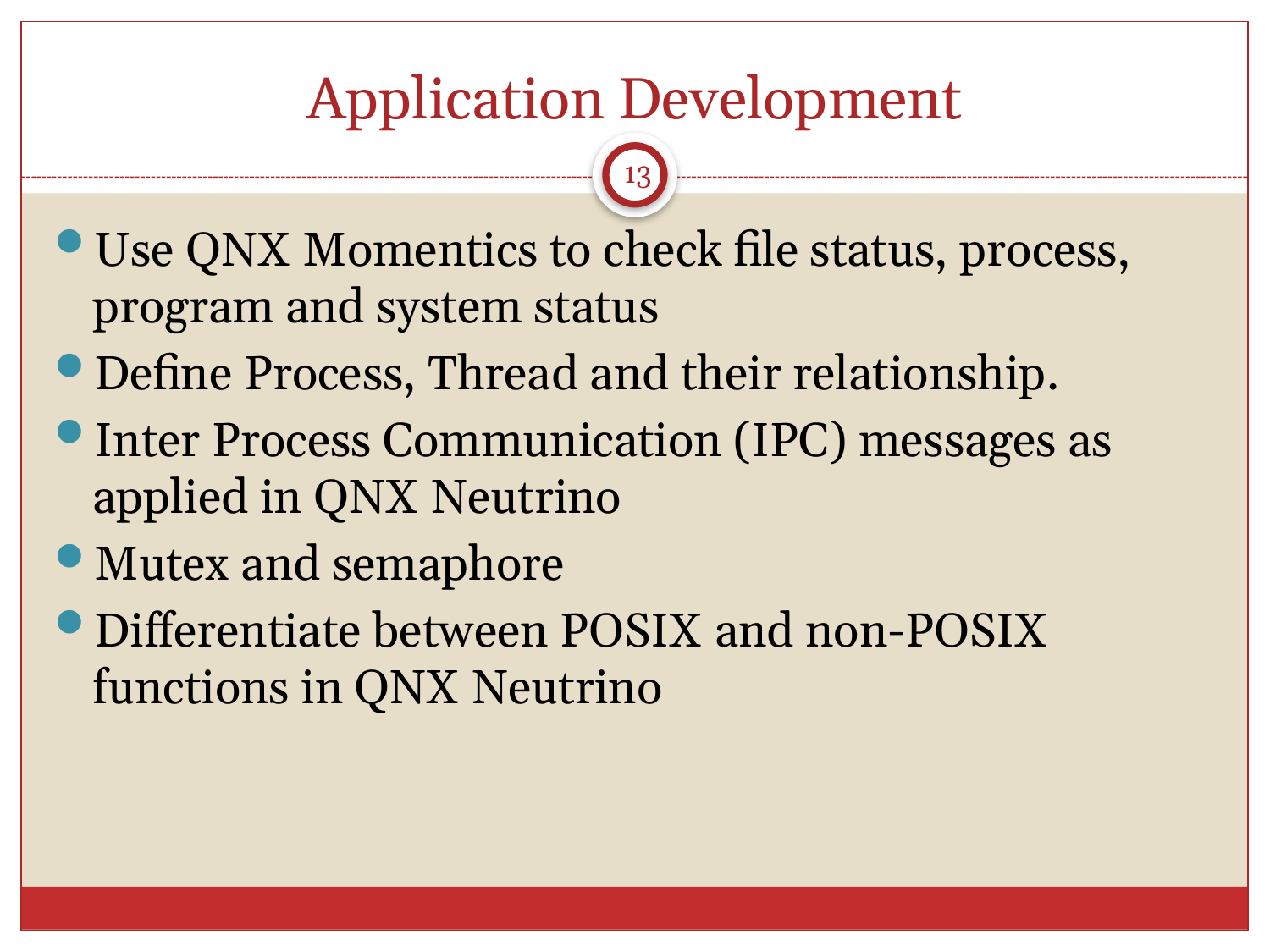

# Application Development
13
Use QNX Momentics to check file status, process, program and system status
Define Process, Thread and their relationship.
Inter Process Communication (IPC) messages as applied in QNX Neutrino
Mutex and semaphore
Differentiate between POSIX and non-POSIX functions in QNX Neutrino